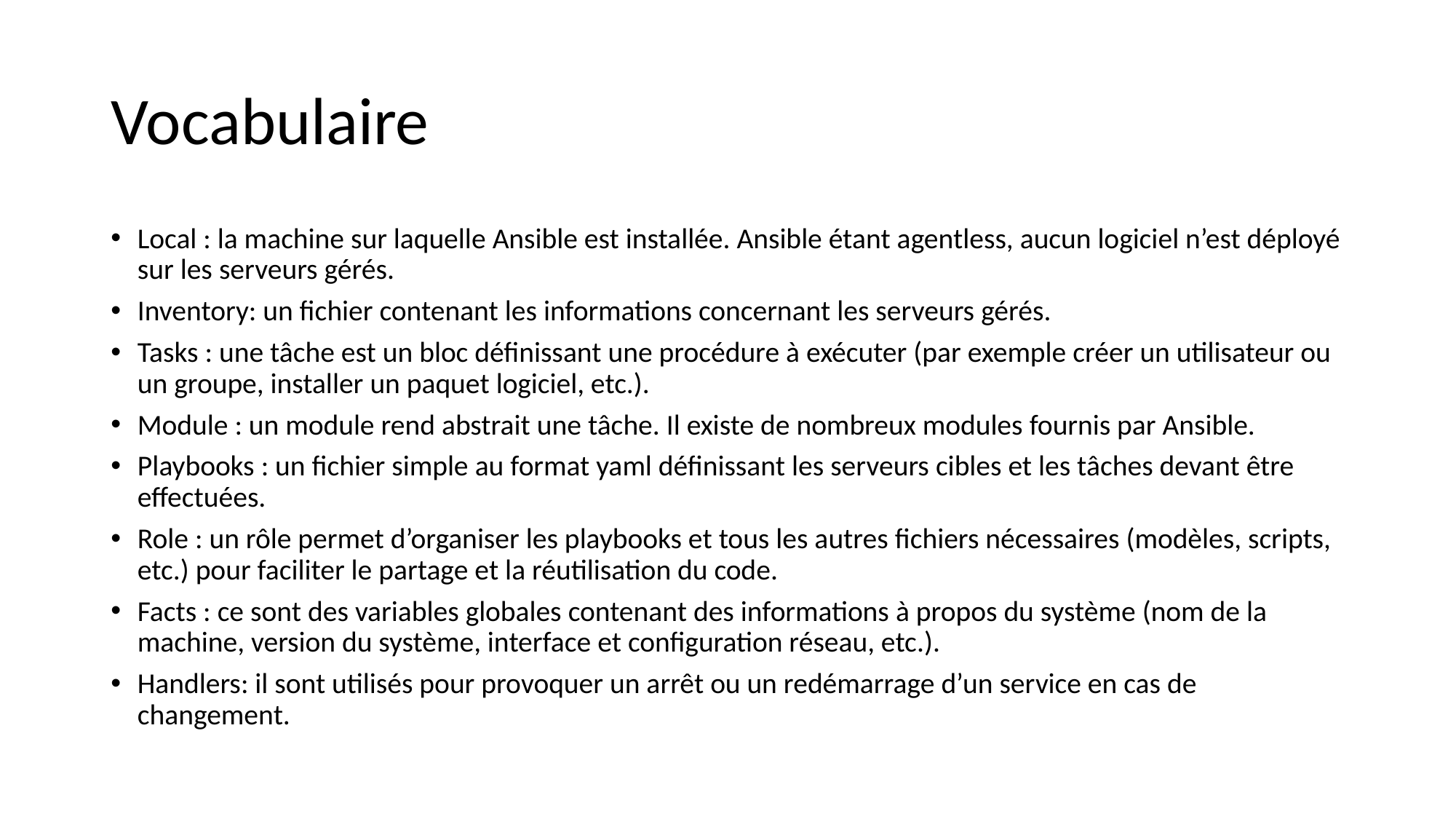

# Vocabulaire
Local : la machine sur laquelle Ansible est installée. Ansible étant agentless, aucun logiciel n’est déployé sur les serveurs gérés.
Inventory: un fichier contenant les informations concernant les serveurs gérés.
Tasks : une tâche est un bloc définissant une procédure à exécuter (par exemple créer un utilisateur ou un groupe, installer un paquet logiciel, etc.).
Module : un module rend abstrait une tâche. Il existe de nombreux modules fournis par Ansible.
Playbooks : un fichier simple au format yaml définissant les serveurs cibles et les tâches devant être effectuées.
Role : un rôle permet d’organiser les playbooks et tous les autres fichiers nécessaires (modèles, scripts, etc.) pour faciliter le partage et la réutilisation du code.
Facts : ce sont des variables globales contenant des informations à propos du système (nom de la machine, version du système, interface et configuration réseau, etc.).
Handlers: il sont utilisés pour provoquer un arrêt ou un redémarrage d’un service en cas de changement.